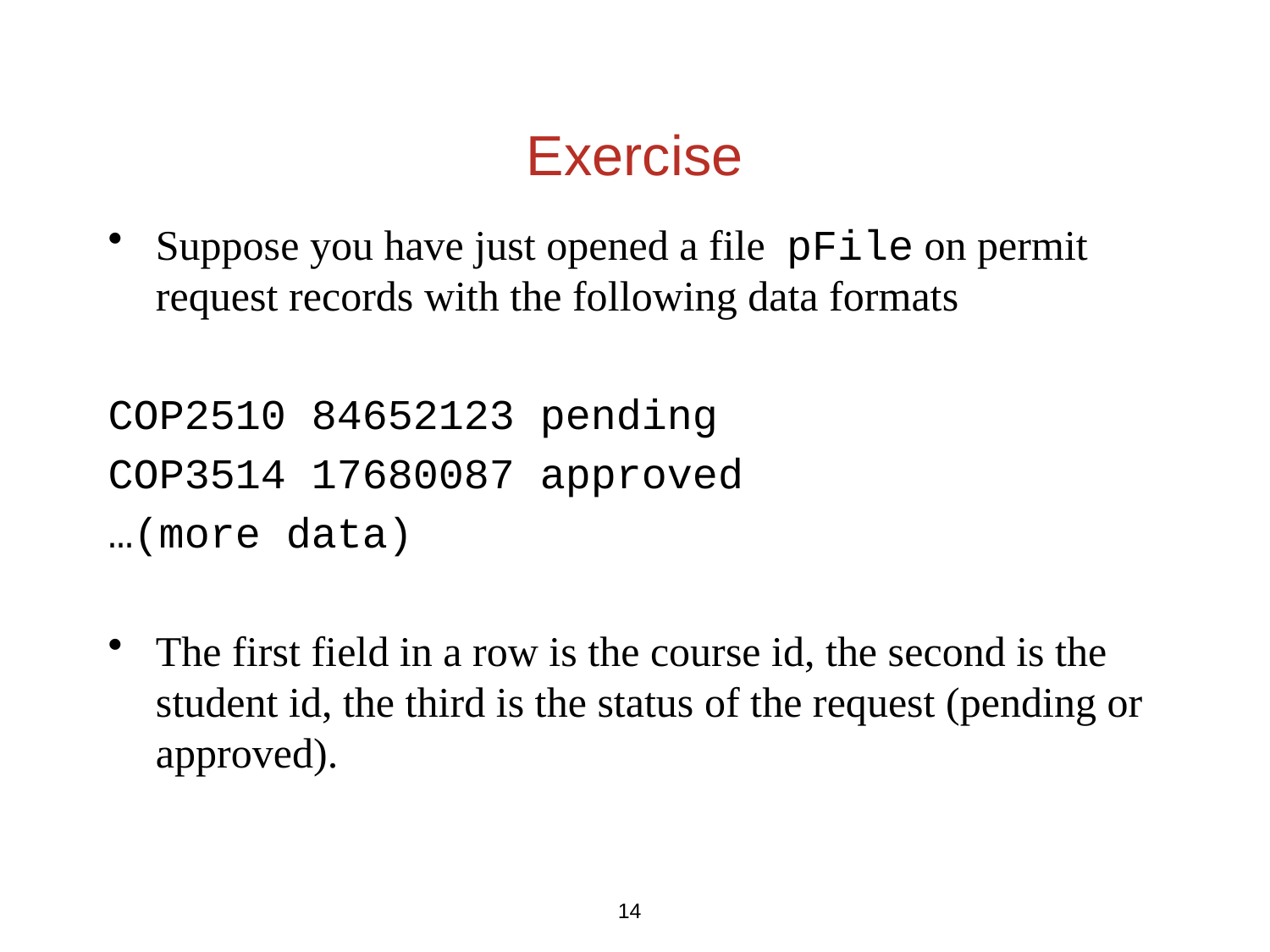

Exercise
Suppose you have just opened a file  pFile on permit request records with the following data formats

COP2510 84652123 pending
COP3514 17680087 approved
…(more data)

The first field in a row is the course id, the second is the student id, the third is the status of the request (pending or approved).
14